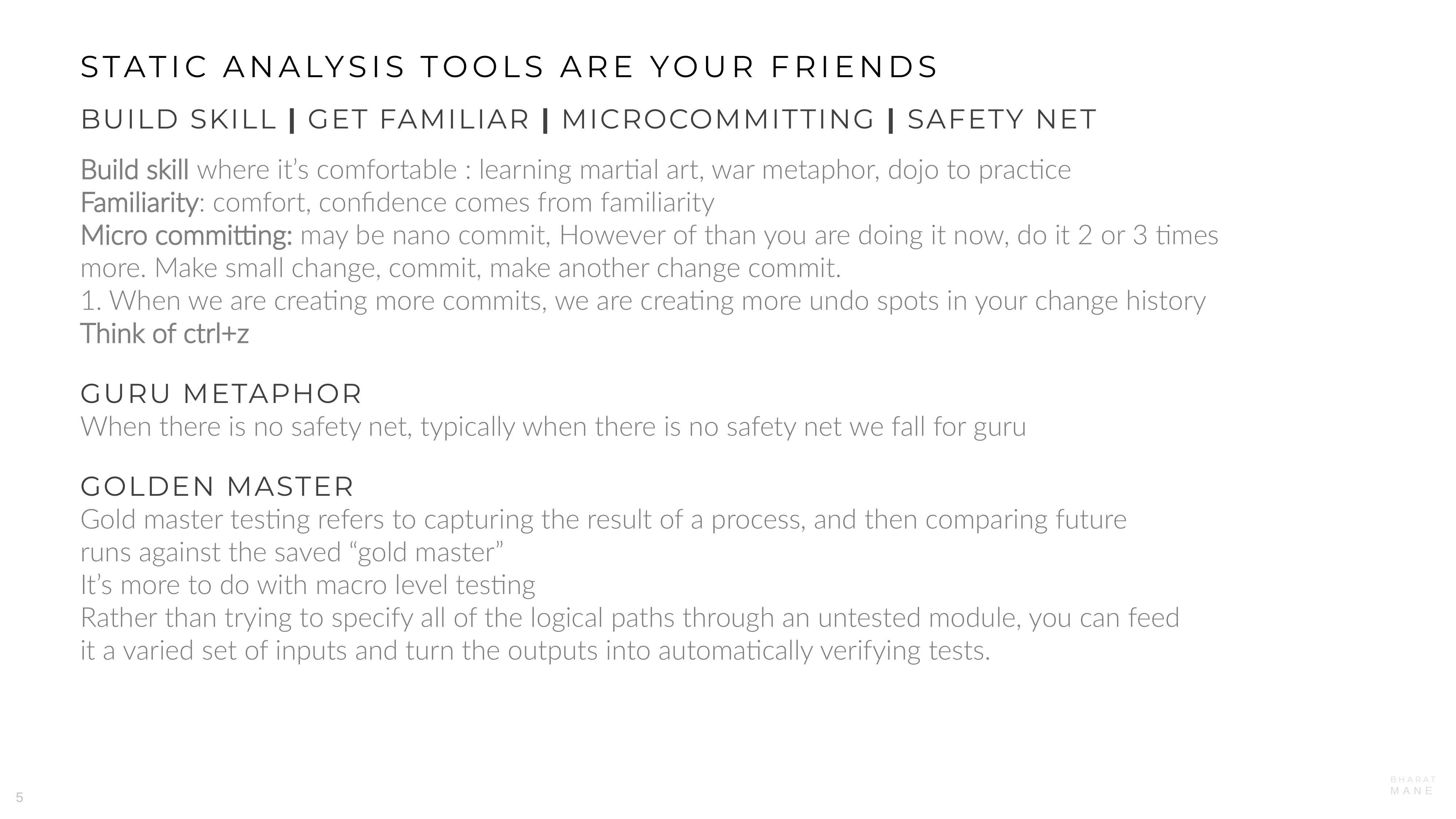

Static analysis tools are your friends
Build Skill | Get familiar | MICROCommitting | Safety net
Build skill where it’s comfortable : learning martial art, war metaphor, dojo to practice
Familiarity: comfort, confidence comes from familiarity
Micro committing: may be nano commit, However of than you are doing it now, do it 2 or 3 times more. Make small change, commit, make another change commit.
1. When we are creating more commits, we are creating more undo spots in your change history
Think of ctrl+z
GURU metaphor
When there is no safety net, typically when there is no safety net we fall for guru
Golden Master
Gold master testing refers to capturing the result of a process, and then comparing future runs against the saved “gold master”
It’s more to do with macro level testing
Rather than trying to specify all of the logical paths through an untested module, you can feed it a varied set of inputs and turn the outputs into automatically verifying tests.